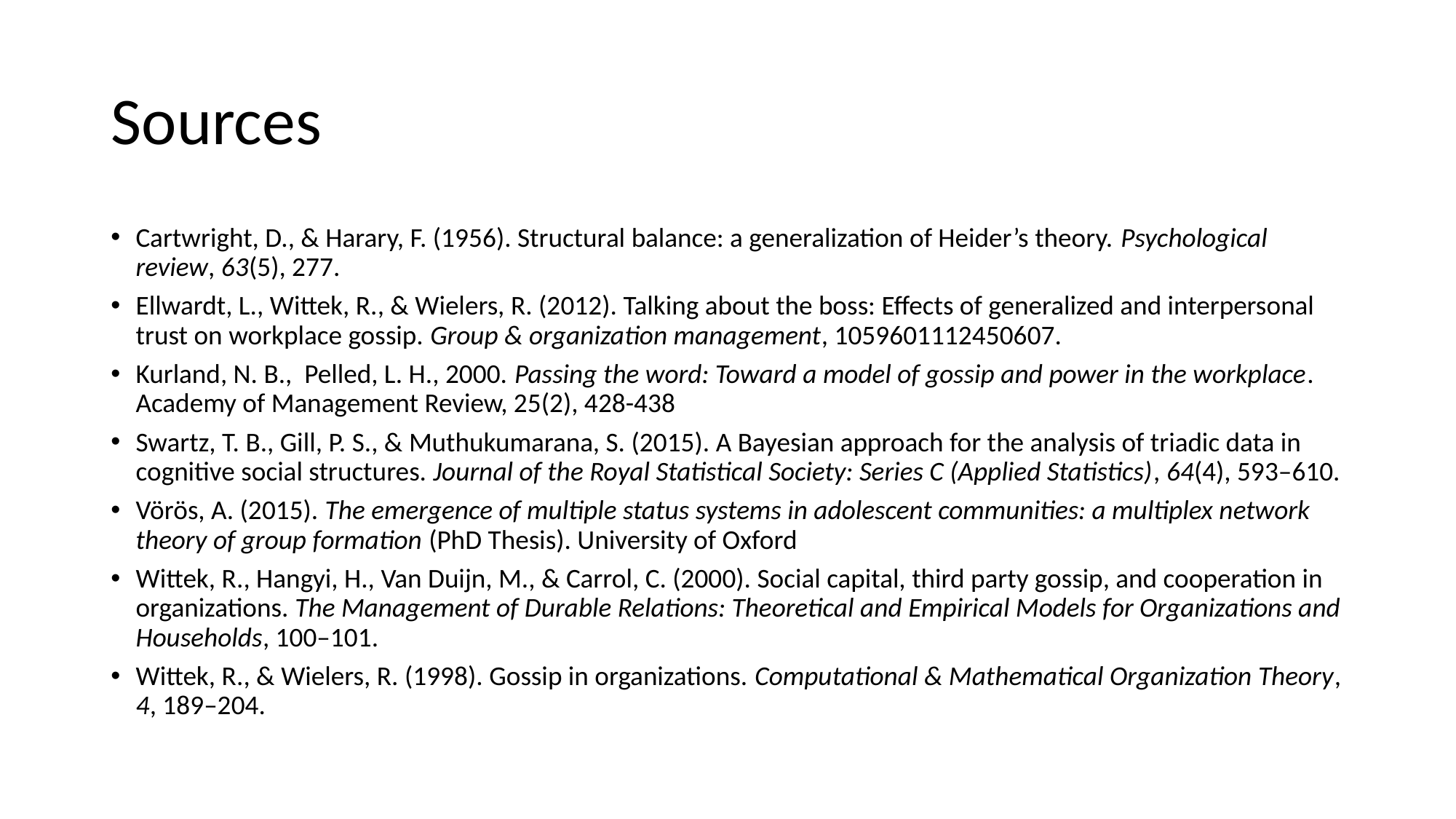

# Sources
Cartwright, D., & Harary, F. (1956). Structural balance: a generalization of Heider’s theory. Psychological review, 63(5), 277.
Ellwardt, L., Wittek, R., & Wielers, R. (2012). Talking about the boss: Effects of generalized and interpersonal trust on workplace gossip. Group & organization management, 1059601112450607.
Kurland, N. B.,  Pelled, L. H., 2000. Passing the word: Toward a model of gossip and power in the workplace. Academy of Management Review, 25(2), 428-438
Swartz, T. B., Gill, P. S., & Muthukumarana, S. (2015). A Bayesian approach for the analysis of triadic data in cognitive social structures. Journal of the Royal Statistical Society: Series C (Applied Statistics), 64(4), 593–610.
Vörös, A. (2015). The emergence of multiple status systems in adolescent communities: a multiplex network theory of group formation (PhD Thesis). University of Oxford
Wittek, R., Hangyi, H., Van Duijn, M., & Carrol, C. (2000). Social capital, third party gossip, and cooperation in organizations. The Management of Durable Relations: Theoretical and Empirical Models for Organizations and Households, 100–101.
Wittek, R., & Wielers, R. (1998). Gossip in organizations. Computational & Mathematical Organization Theory, 4, 189–204.